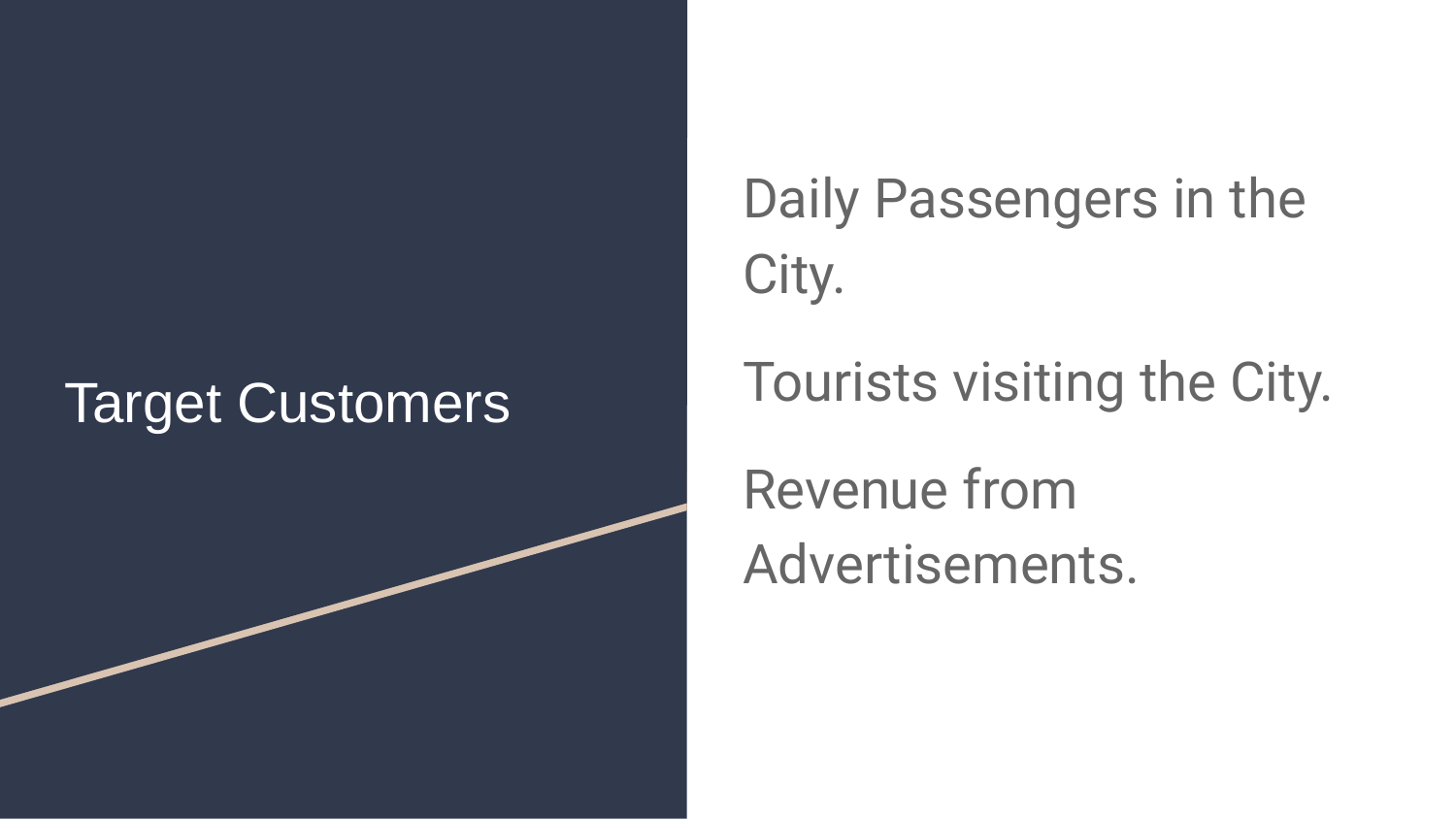

Daily Passengers in the City.
Tourists visiting the City.
Revenue from Advertisements.
# Target Customers